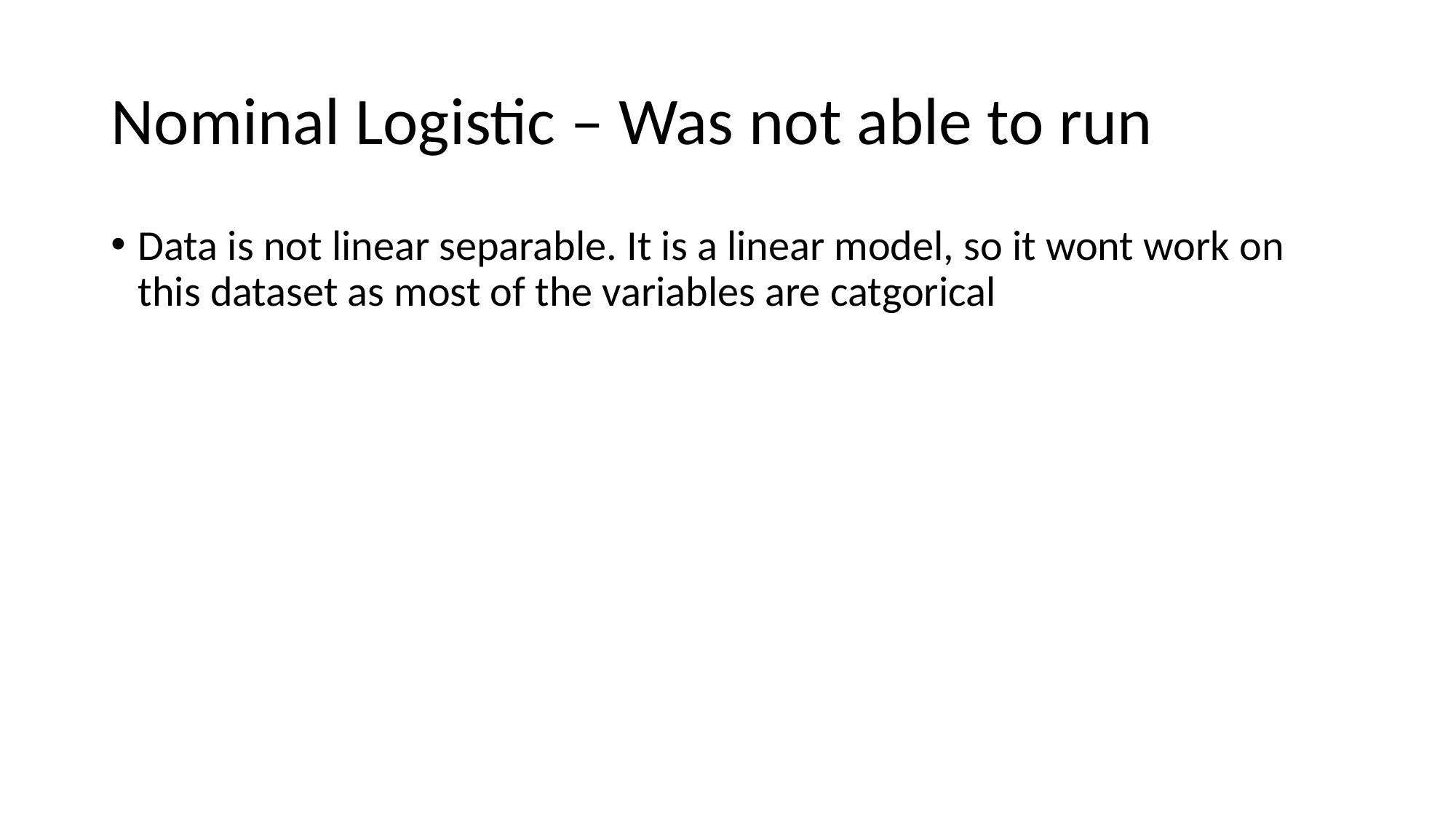

# Nominal Logistic – Was not able to run
Data is not linear separable. It is a linear model, so it wont work on this dataset as most of the variables are catgorical